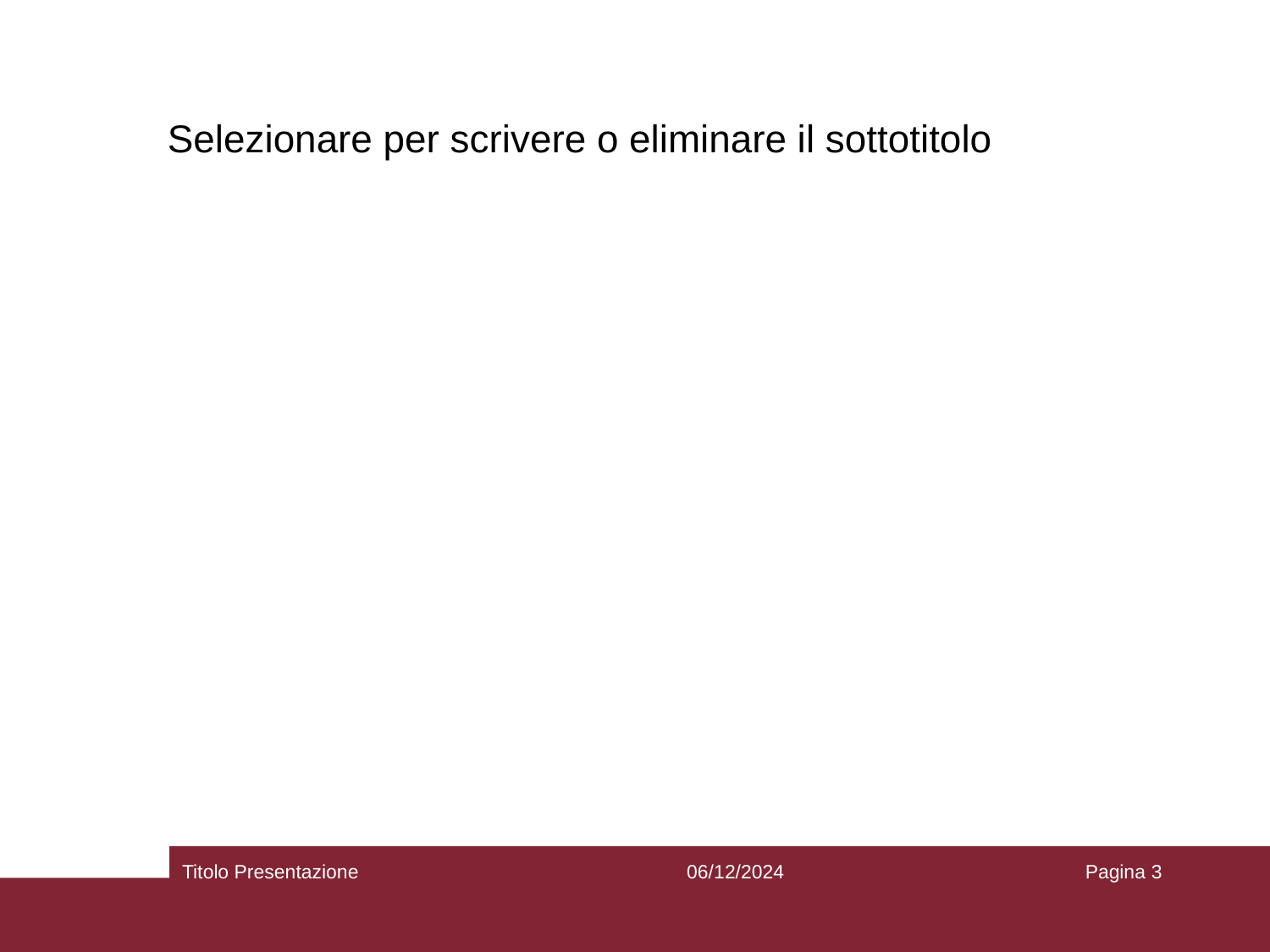

#
Selezionare per scrivere o eliminare il sottotitolo

Titolo Presentazione
06/12/2024
Pagina 3